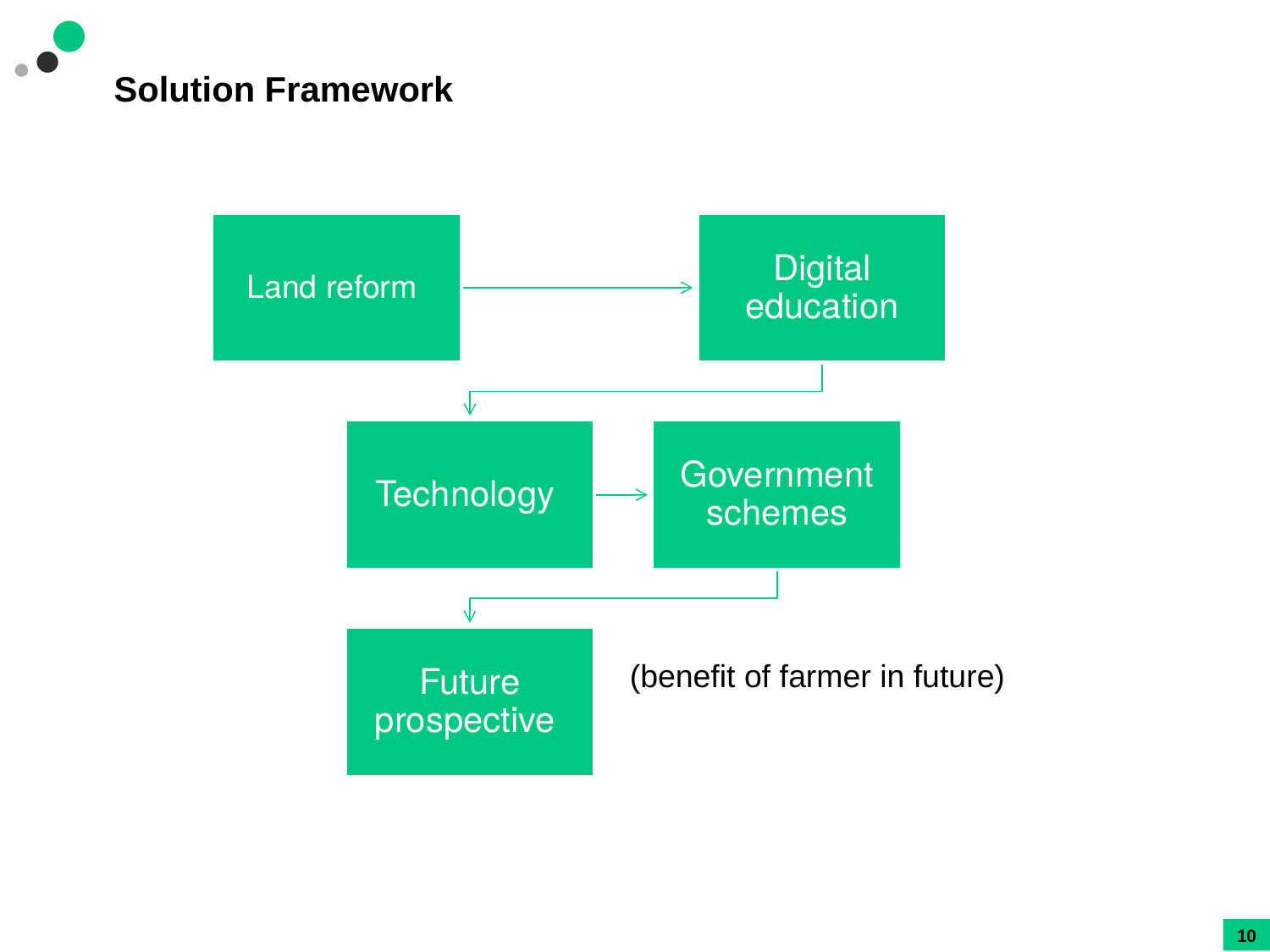

# Solution Framework

Land reform

Digital education

Technology

Government schemes
Future prospective

(benefit of farmer in future)
10